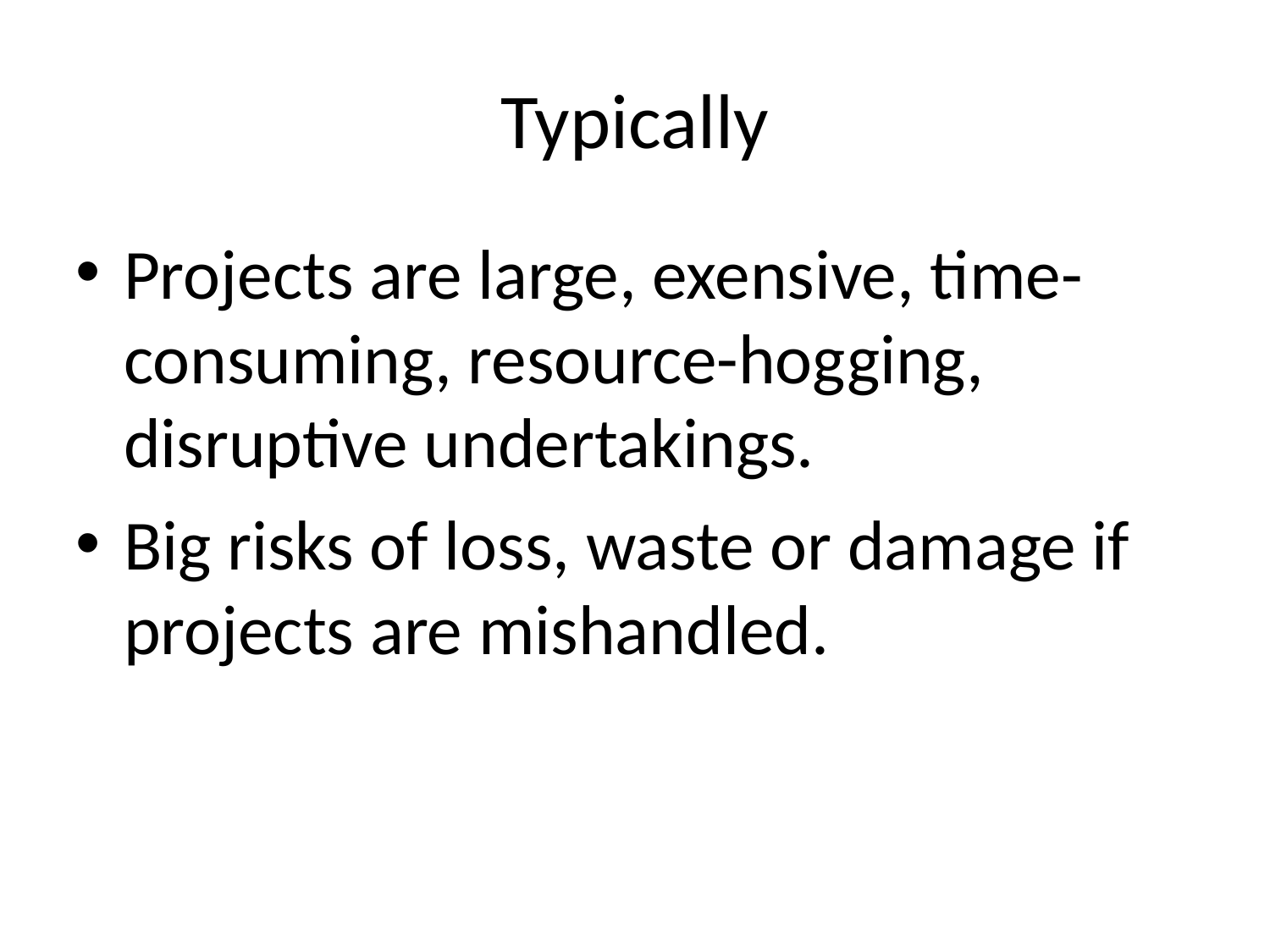

# Typically
Projects are large, exensive, time-consuming, resource-hogging, disruptive undertakings.
Big risks of loss, waste or damage if projects are mishandled.